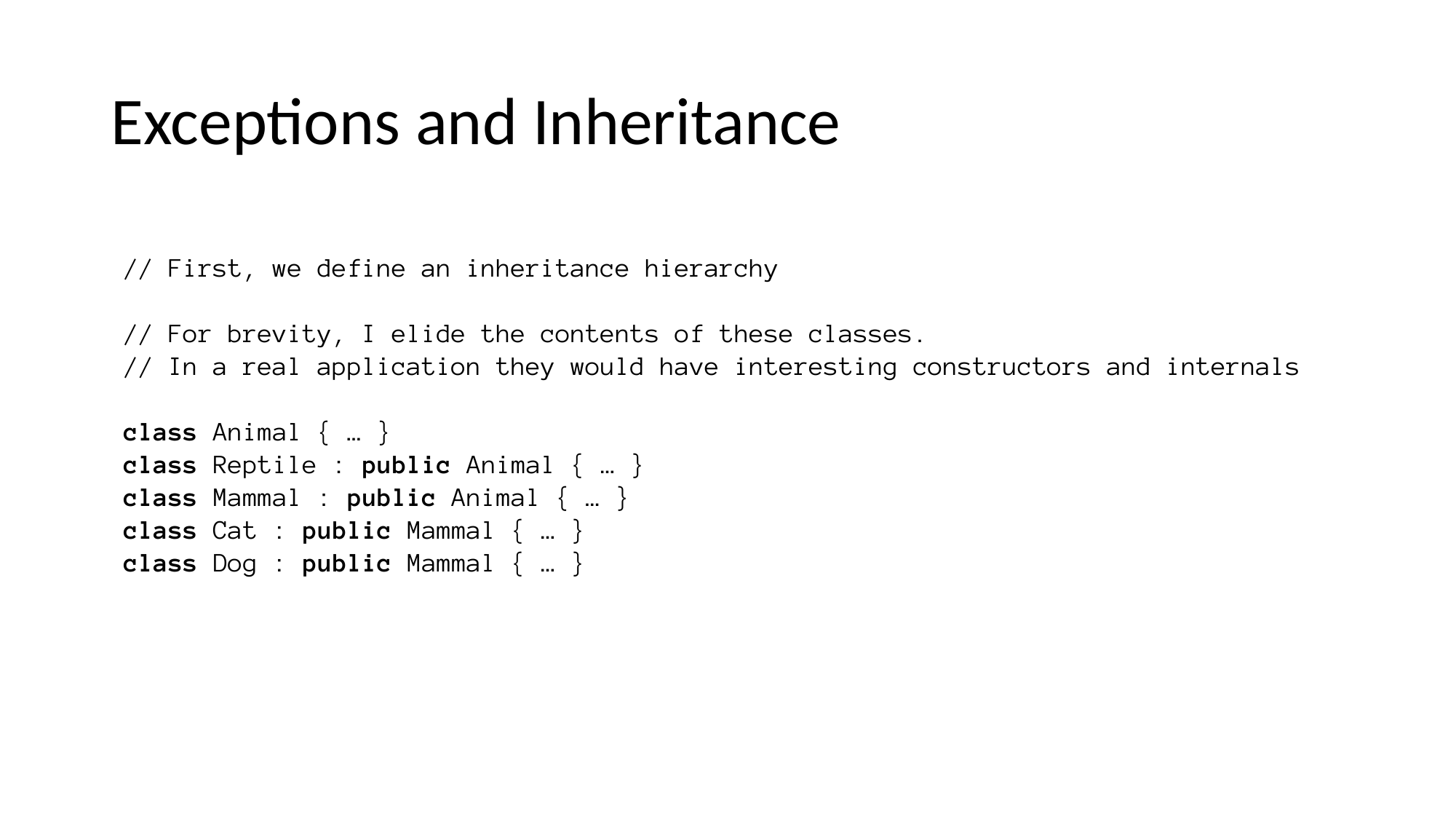

# Exceptions and Inheritance
// First, we define an inheritance hierarchy

// For brevity, I elide the contents of these classes.
// In a real application they would have interesting constructors and internals

class Animal { … }
class Reptile : public Animal { … }
class Mammal : public Animal { … }
class Cat : public Mammal { … }
class Dog : public Mammal { … }